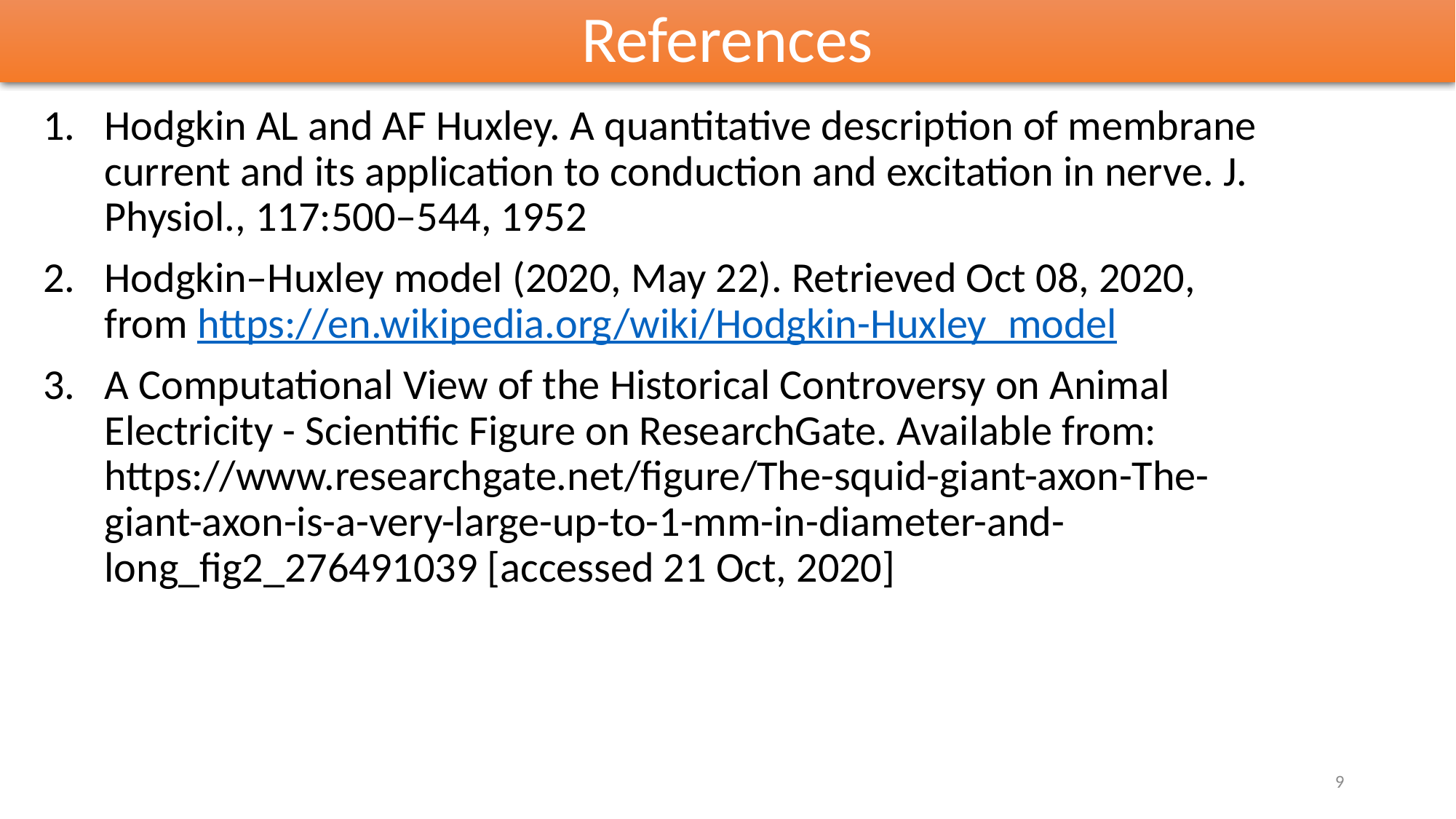

# References
Hodgkin AL and AF Huxley. A quantitative description of membrane current and its application to conduction and excitation in nerve. J. Physiol., 117:500–544, 1952
Hodgkin–Huxley model (2020, May 22). Retrieved Oct 08, 2020, from https://en.wikipedia.org/wiki/Hodgkin-Huxley_model
A Computational View of the Historical Controversy on Animal Electricity - Scientific Figure on ResearchGate. Available from: https://www.researchgate.net/figure/The-squid-giant-axon-The-giant-axon-is-a-very-large-up-to-1-mm-in-diameter-and-long_fig2_276491039 [accessed 21 Oct, 2020]
9